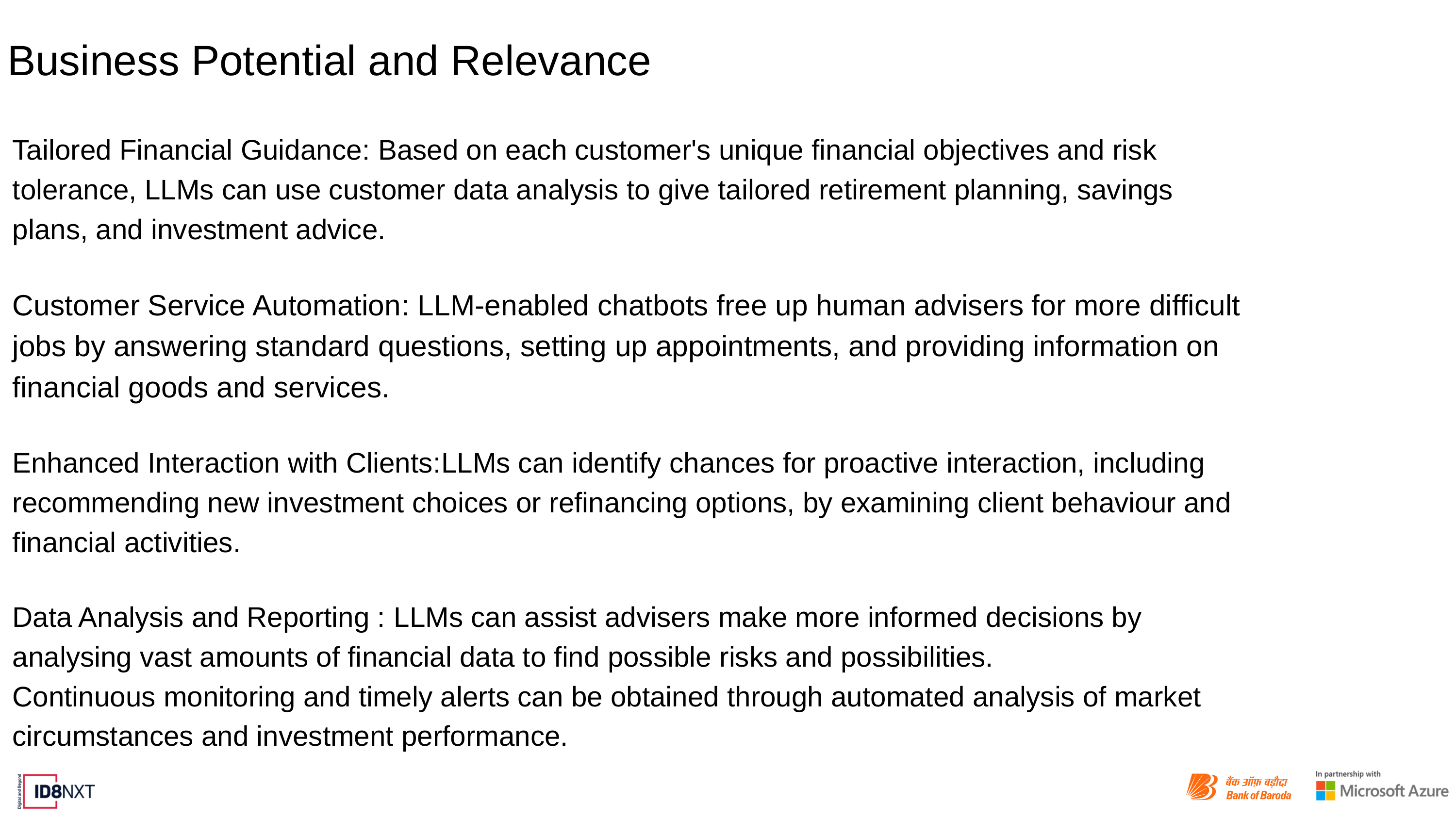

Business Potential and Relevance

Tailored Financial Guidance: Based on each customer's unique financial objectives and risk tolerance, LLMs can use customer data analysis to give tailored retirement planning, savings plans, and investment advice.
Customer Service Automation: LLM-enabled chatbots free up human advisers for more difficult jobs by answering standard questions, setting up appointments, and providing information on financial goods and services.
Enhanced Interaction with Clients:LLMs can identify chances for proactive interaction, including recommending new investment choices or refinancing options, by examining client behaviour and financial activities.
Data Analysis and Reporting : LLMs can assist advisers make more informed decisions by analysing vast amounts of financial data to find possible risks and possibilities.
Continuous monitoring and timely alerts can be obtained through automated analysis of market circumstances and investment performance.